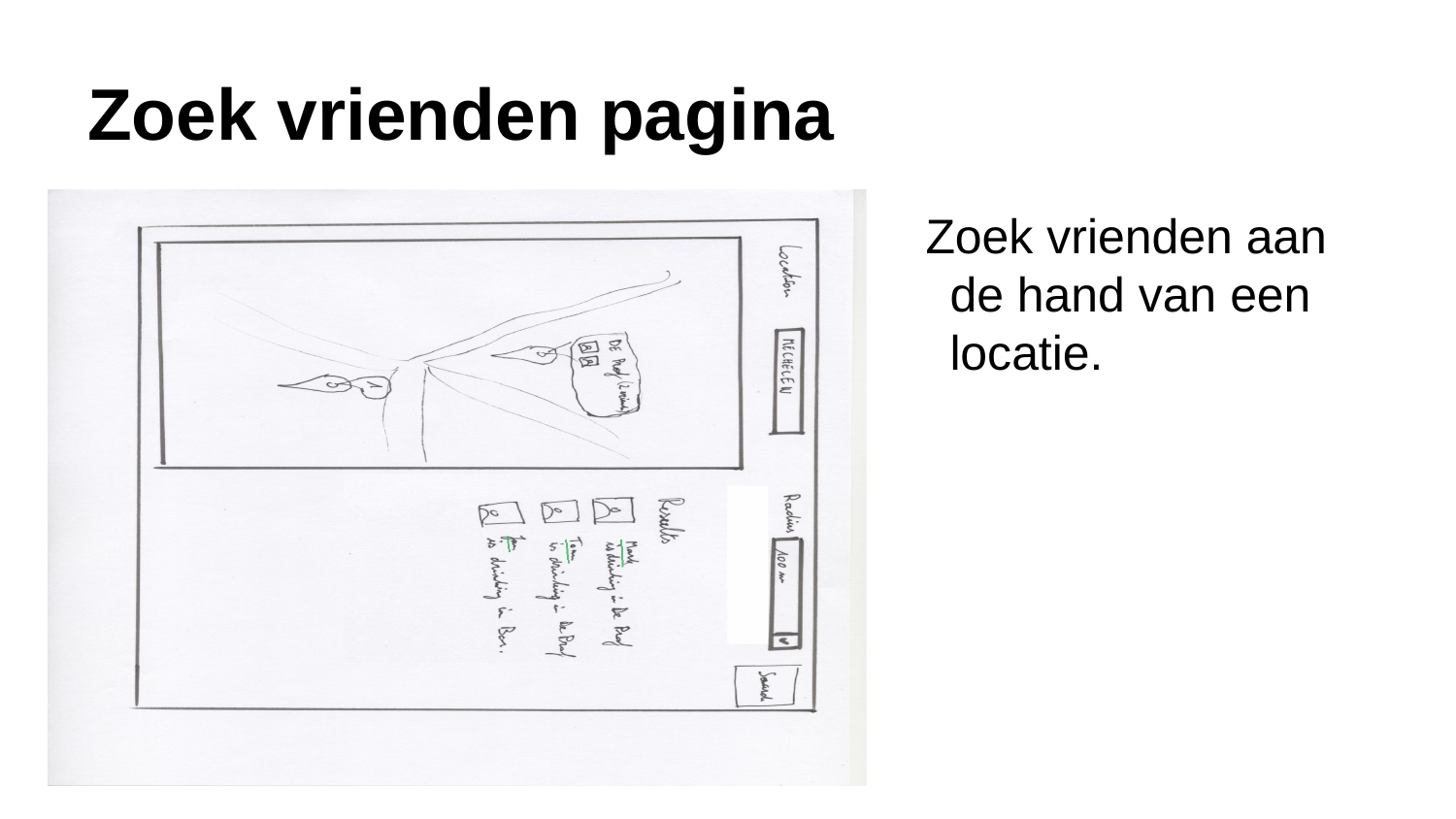

# Zoek vrienden pagina

Zoek vrienden aan de hand van een locatie.